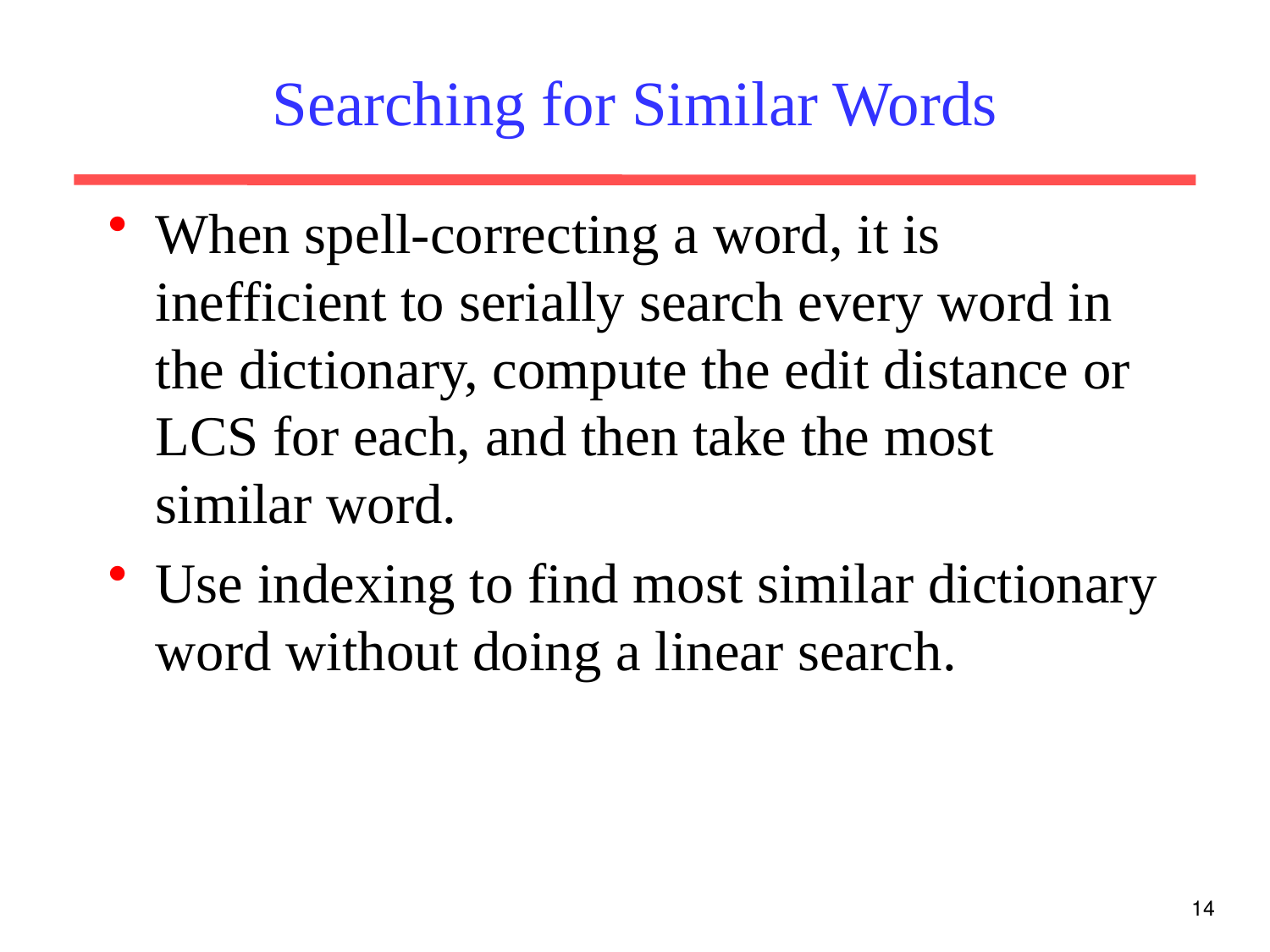

# Searching for Similar Words
When spell-correcting a word, it is inefficient to serially search every word in the dictionary, compute the edit distance or LCS for each, and then take the most similar word.
Use indexing to find most similar dictionary word without doing a linear search.
14